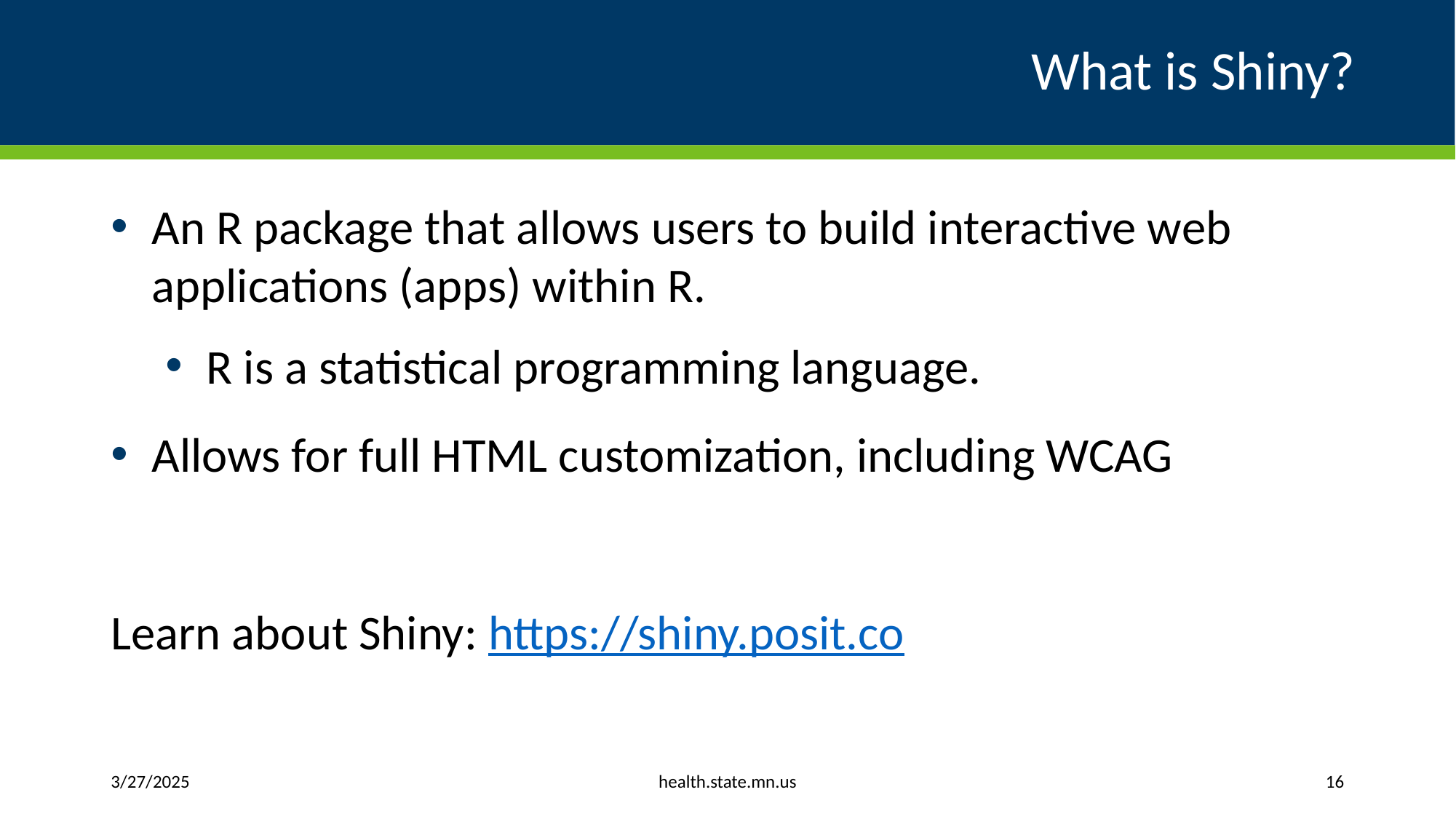

# What is Shiny?
An R package that allows users to build interactive web applications (apps) within R.
R is a statistical programming language.
Allows for full HTML customization, including WCAG

Learn about Shiny: https://shiny.posit.co
health.state.mn.us
3/27/2025
16